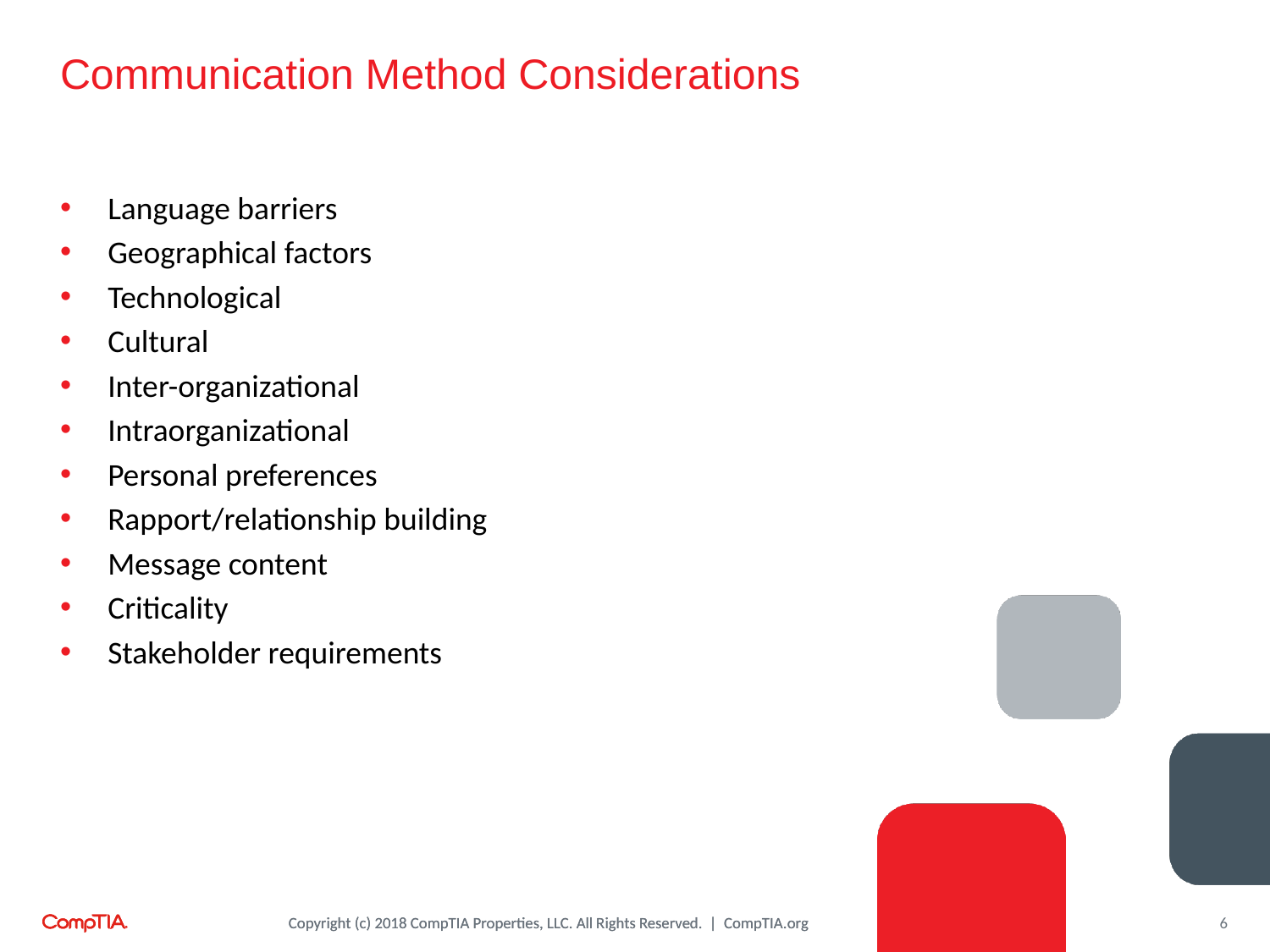

# Communication Method Considerations
Language barriers
Geographical factors
Technological
Cultural
Inter-organizational
Intraorganizational
Personal preferences
Rapport/relationship building
Message content
Criticality
Stakeholder requirements
6